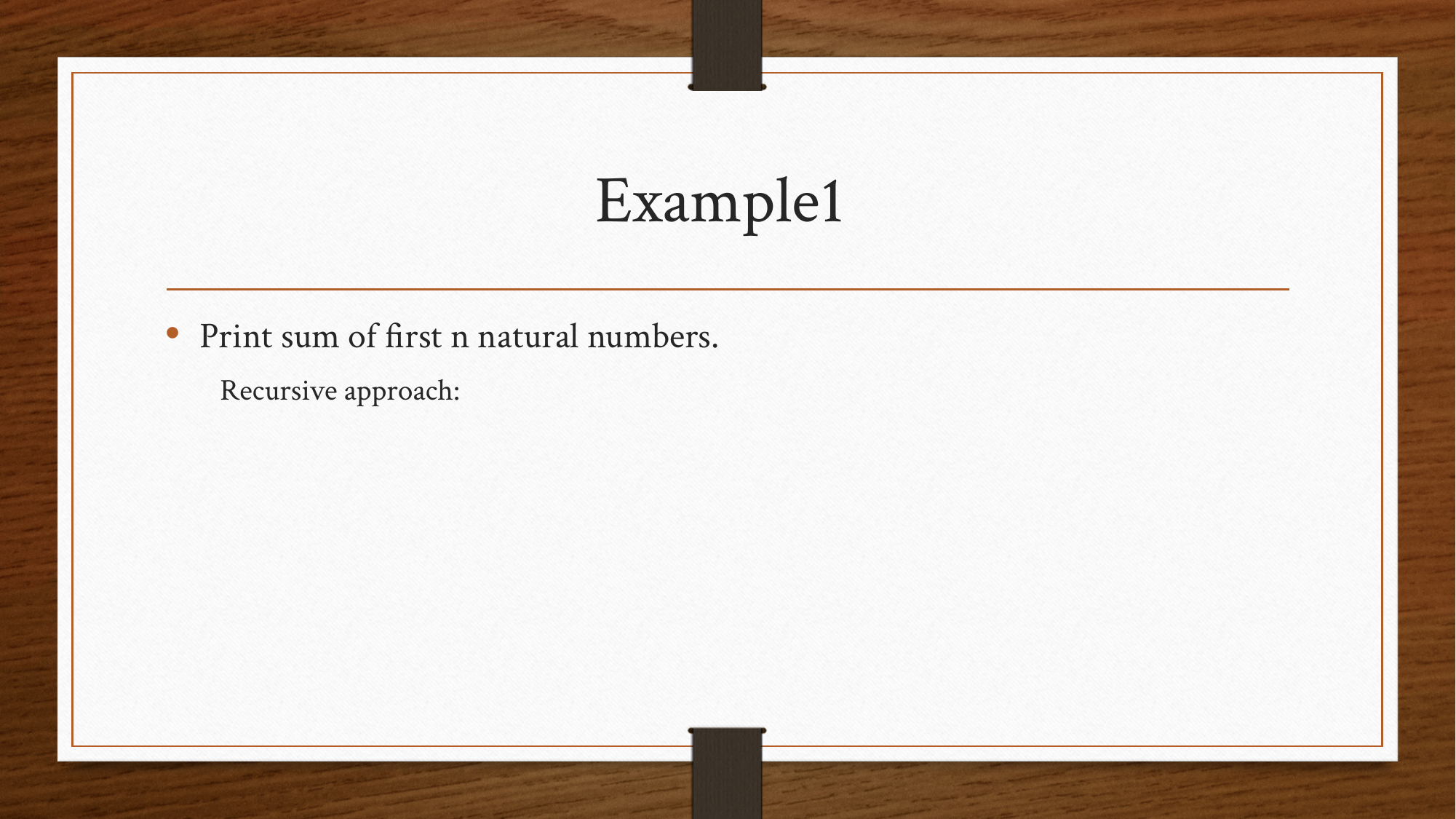

# Example1
Print sum of first n natural numbers.
Recursive approach: